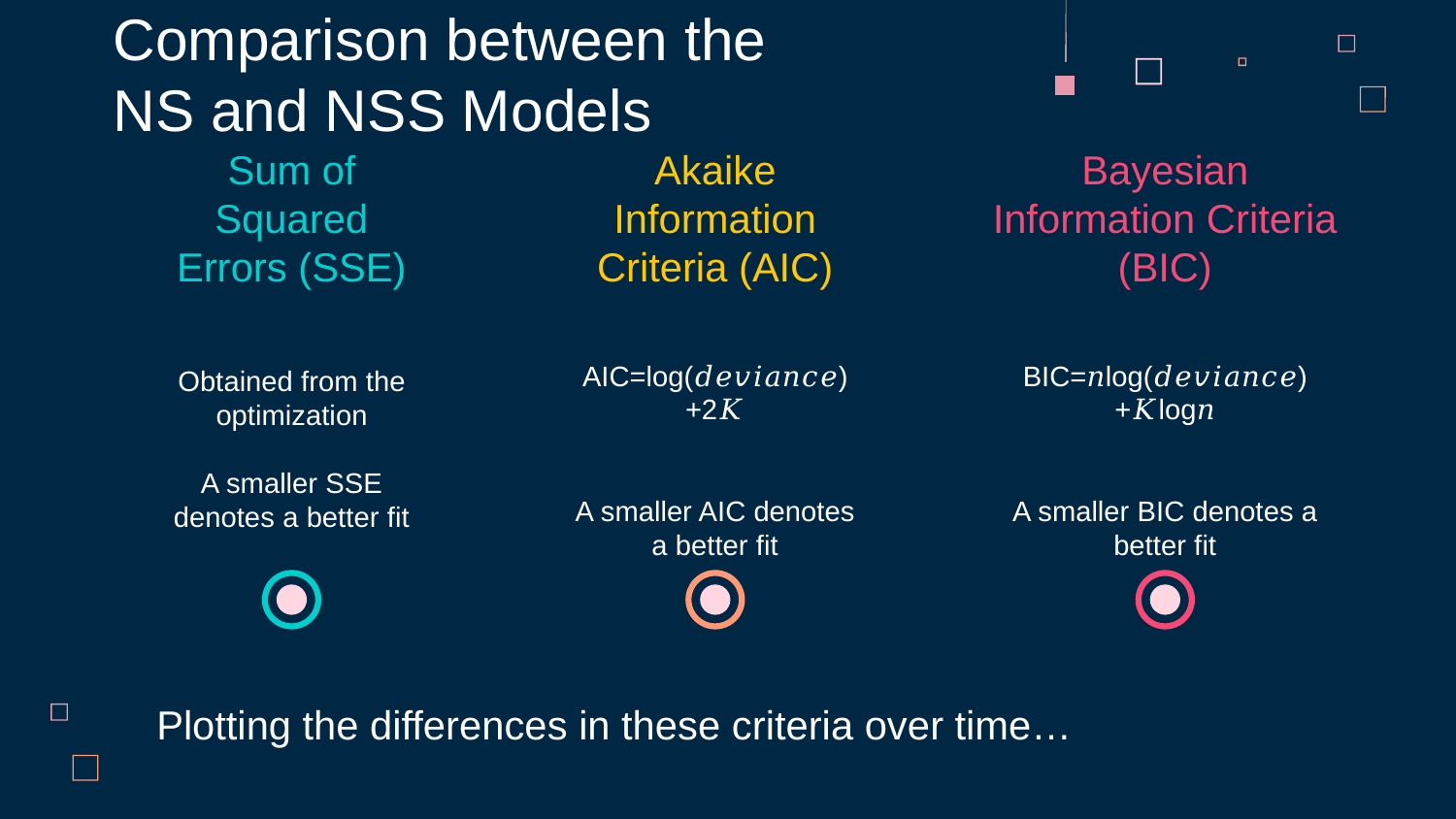

Comparison between the NS and NSS Models
# Sum of Squared Errors (SSE)
Akaike Information Criteria (AIC)
Bayesian Information Criteria (BIC)
AIC=log(𝑑𝑒𝑣𝑖𝑎𝑛𝑐𝑒)+2𝐾

A smaller AIC denotes a better fit
BIC=𝑛log(𝑑𝑒𝑣𝑖𝑎𝑛𝑐𝑒)+𝐾log𝑛

A smaller BIC denotes a better fit
Obtained from the optimization

A smaller SSE denotes a better fit

Plotting the differences in these criteria over time…